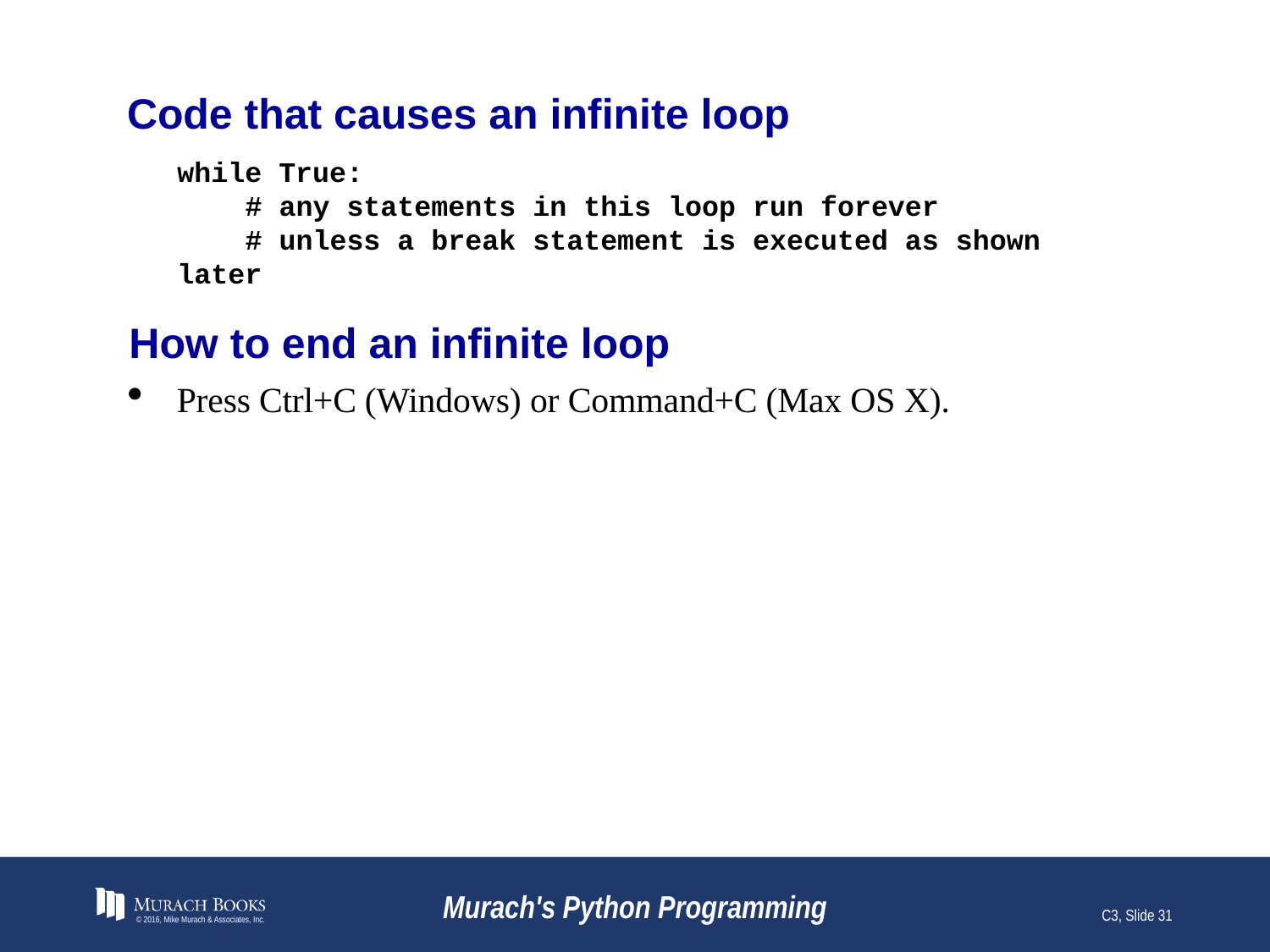

# Code that causes an infinite loop
while True:
    # any statements in this loop run forever
    # unless a break statement is executed as shown later
How to end an infinite loop
Press Ctrl+C (Windows) or Command+C (Max OS X).

© 2016, Mike Murach & Associates, Inc.
Murach's Python Programming

C3, Slide 31